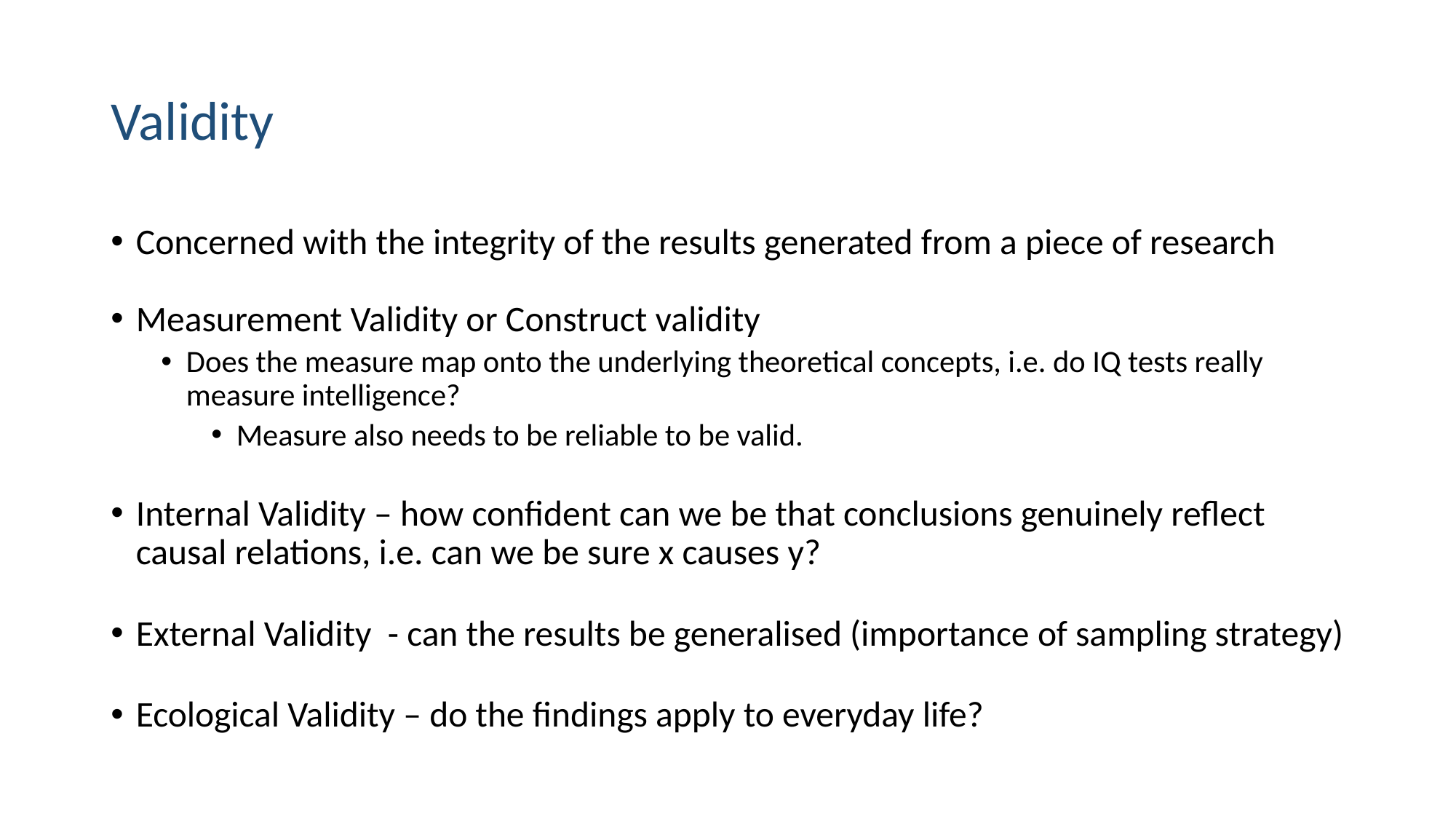

# Validity
Concerned with the integrity of the results generated from a piece of research

Measurement Validity or Construct validity
Does the measure map onto the underlying theoretical concepts, i.e. do IQ tests really measure intelligence?
Measure also needs to be reliable to be valid.

Internal Validity – how confident can we be that conclusions genuinely reflect causal relations, i.e. can we be sure x causes y?

External Validity  - can the results be generalised (importance of sampling strategy)

Ecological Validity – do the findings apply to everyday life?